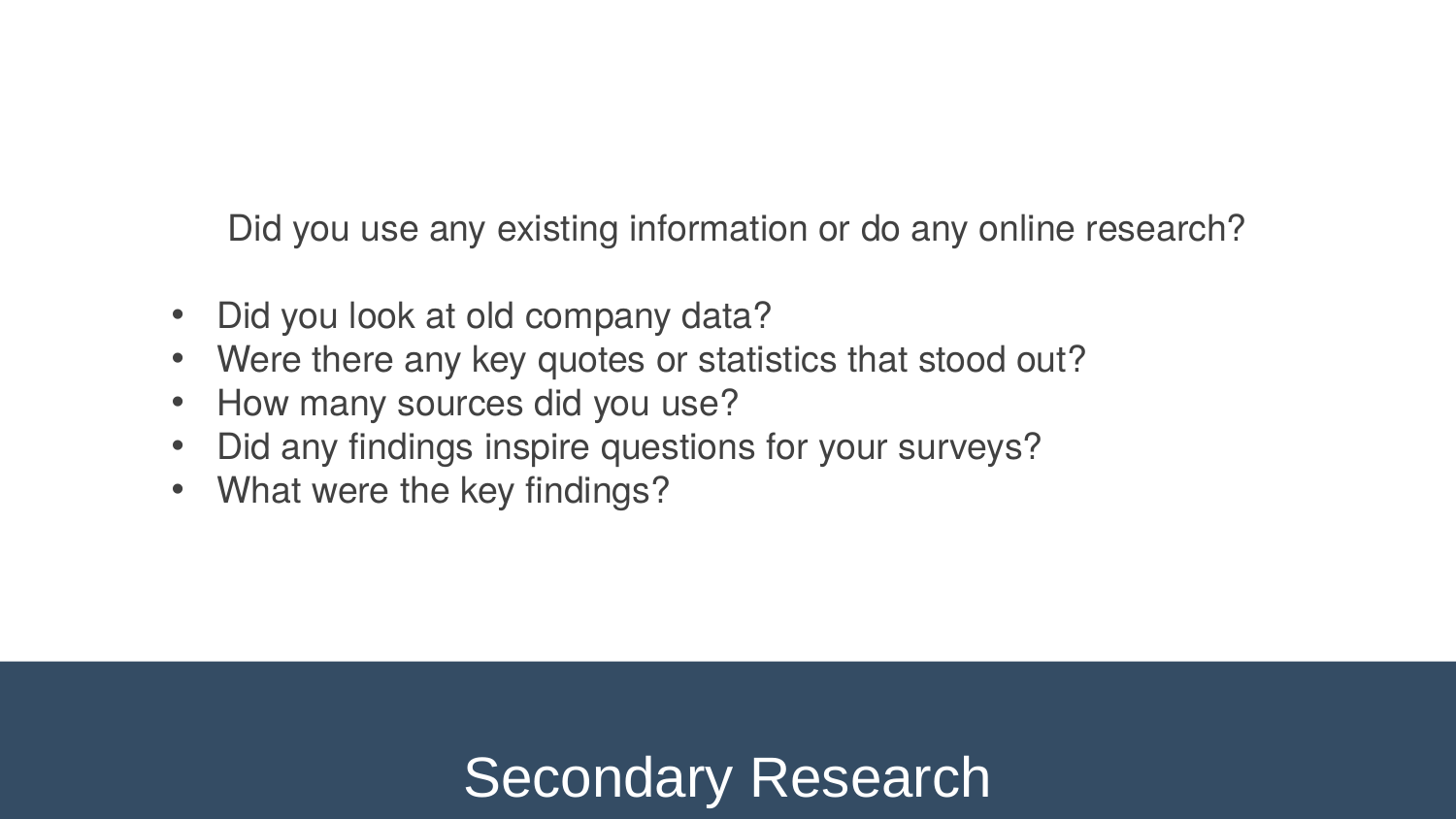

Did you use any existing information or do any online research?

Did you look at old company data?
Were there any key quotes or statistics that stood out?
How many sources did you use?
Did any findings inspire questions for your surveys?
What were the key findings?

Secondary Research